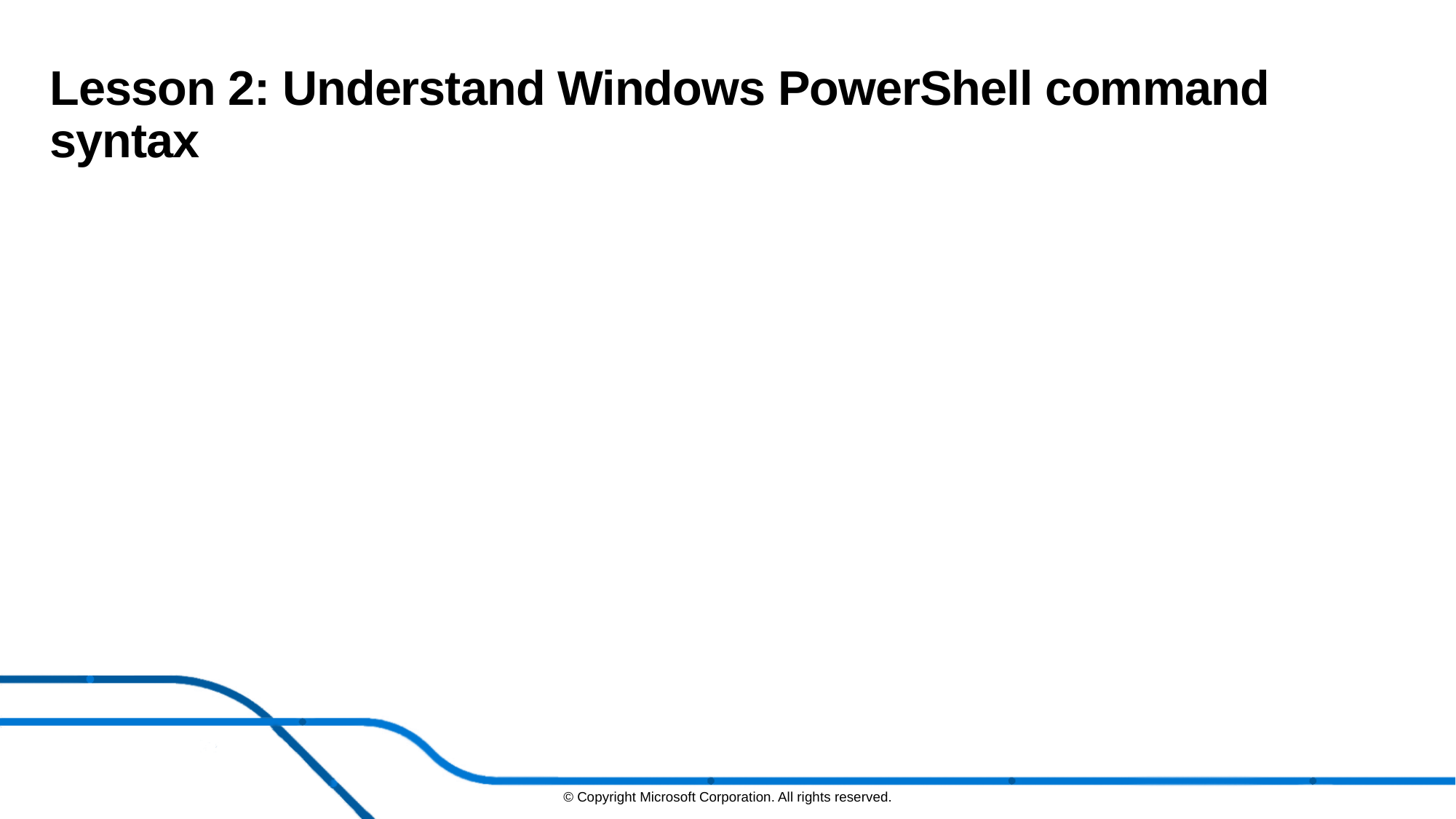

# Lesson 2: Understand Windows PowerShell command syntax